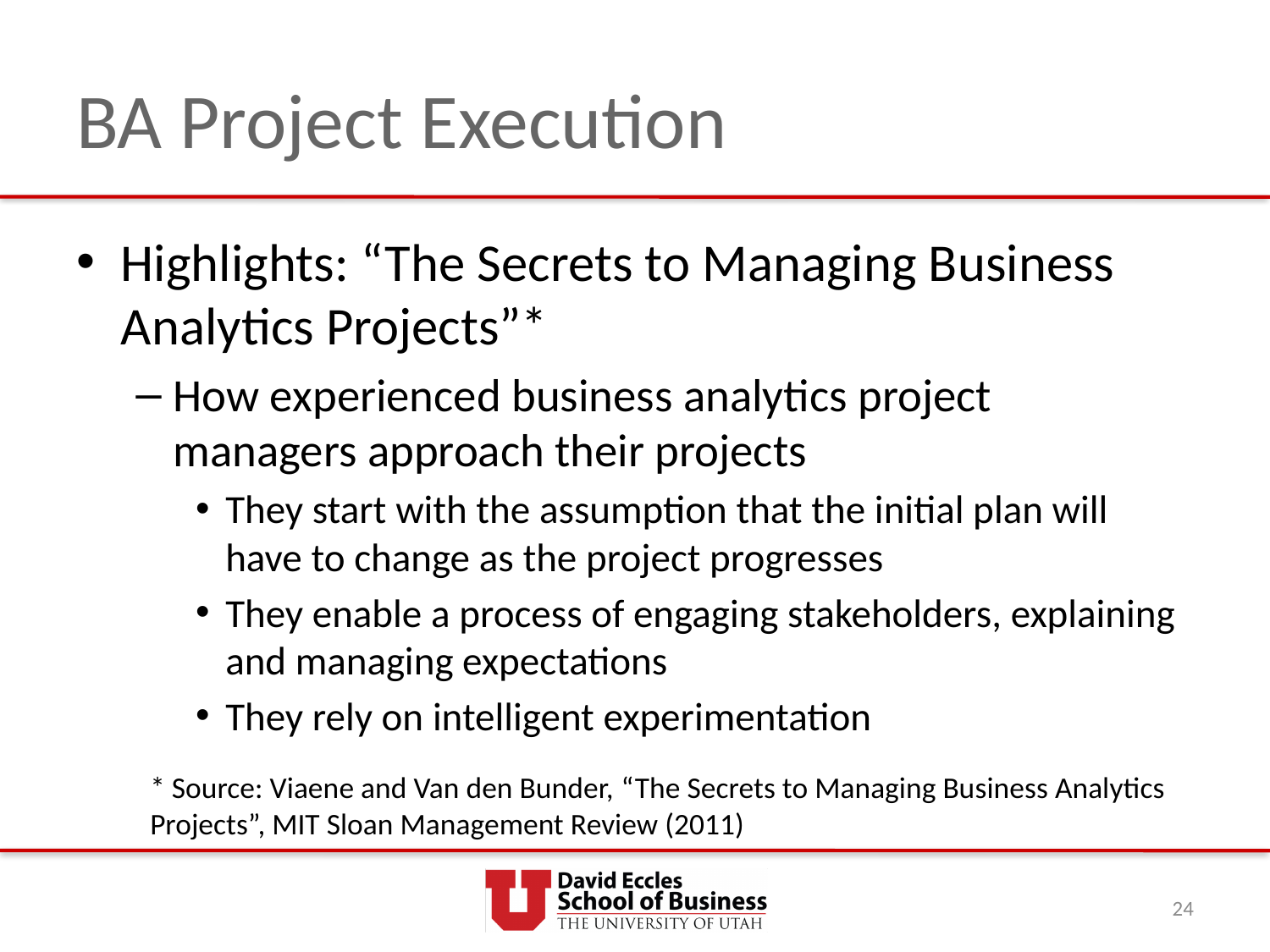

# BA Project Execution
Highlights: “The Secrets to Managing Business Analytics Projects”*
How experienced business analytics project managers approach their projects
They start with the assumption that the initial plan will have to change as the project progresses
They enable a process of engaging stakeholders, explaining and managing expectations
They rely on intelligent experimentation
* Source: Viaene and Van den Bunder, “The Secrets to Managing Business Analytics Projects”, MIT Sloan Management Review (2011)
24